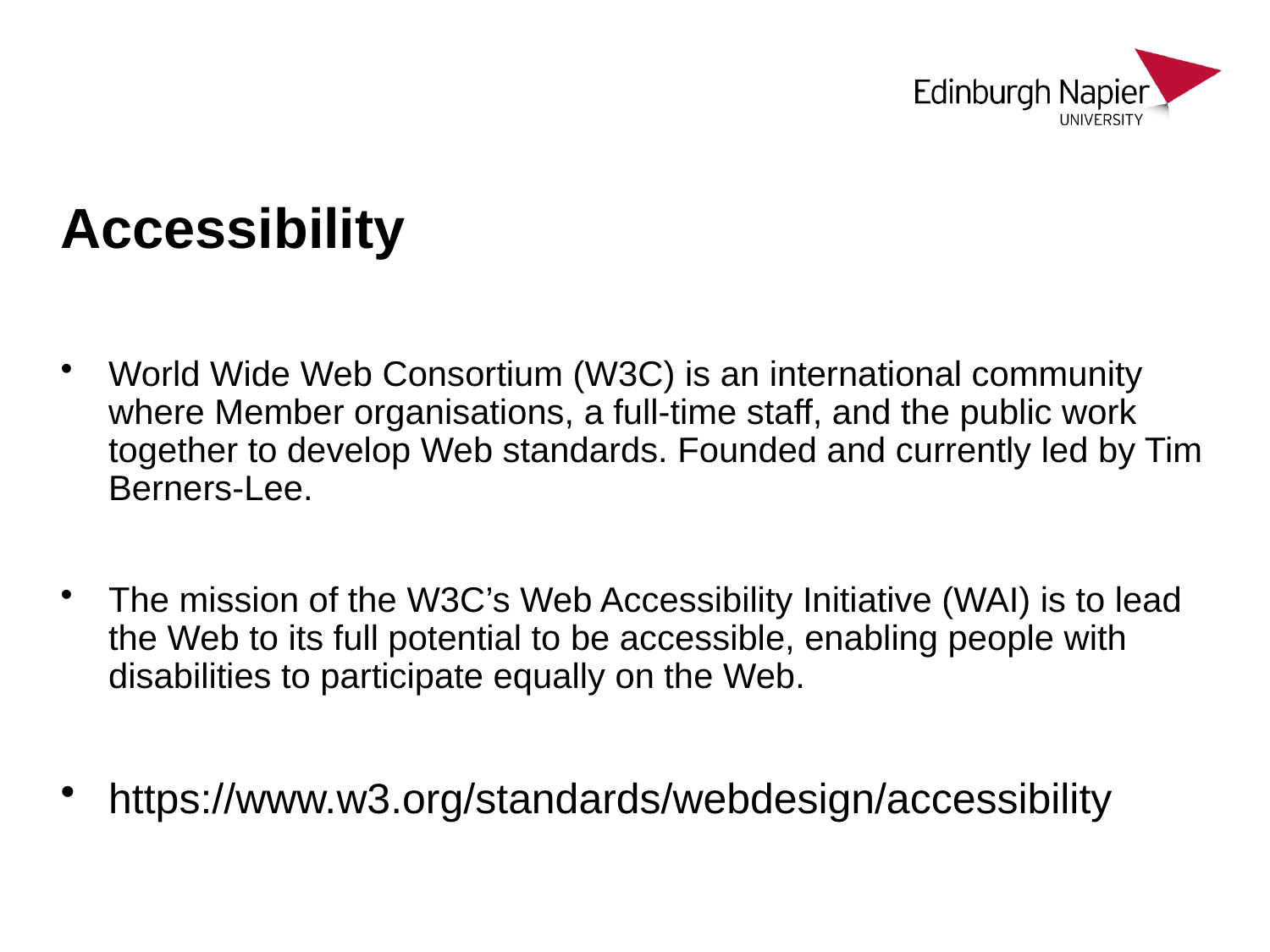

# Accessibility

World Wide Web Consortium (W3C) is an international community where Member organisations, a full-time staff, and the public work together to develop Web standards. Founded and currently led by Tim Berners-Lee.

The mission of the W3C’s Web Accessibility Initiative (WAI) is to lead the Web to its full potential to be accessible, enabling people with disabilities to participate equally on the Web.

https://www.w3.org/standards/webdesign/accessibility